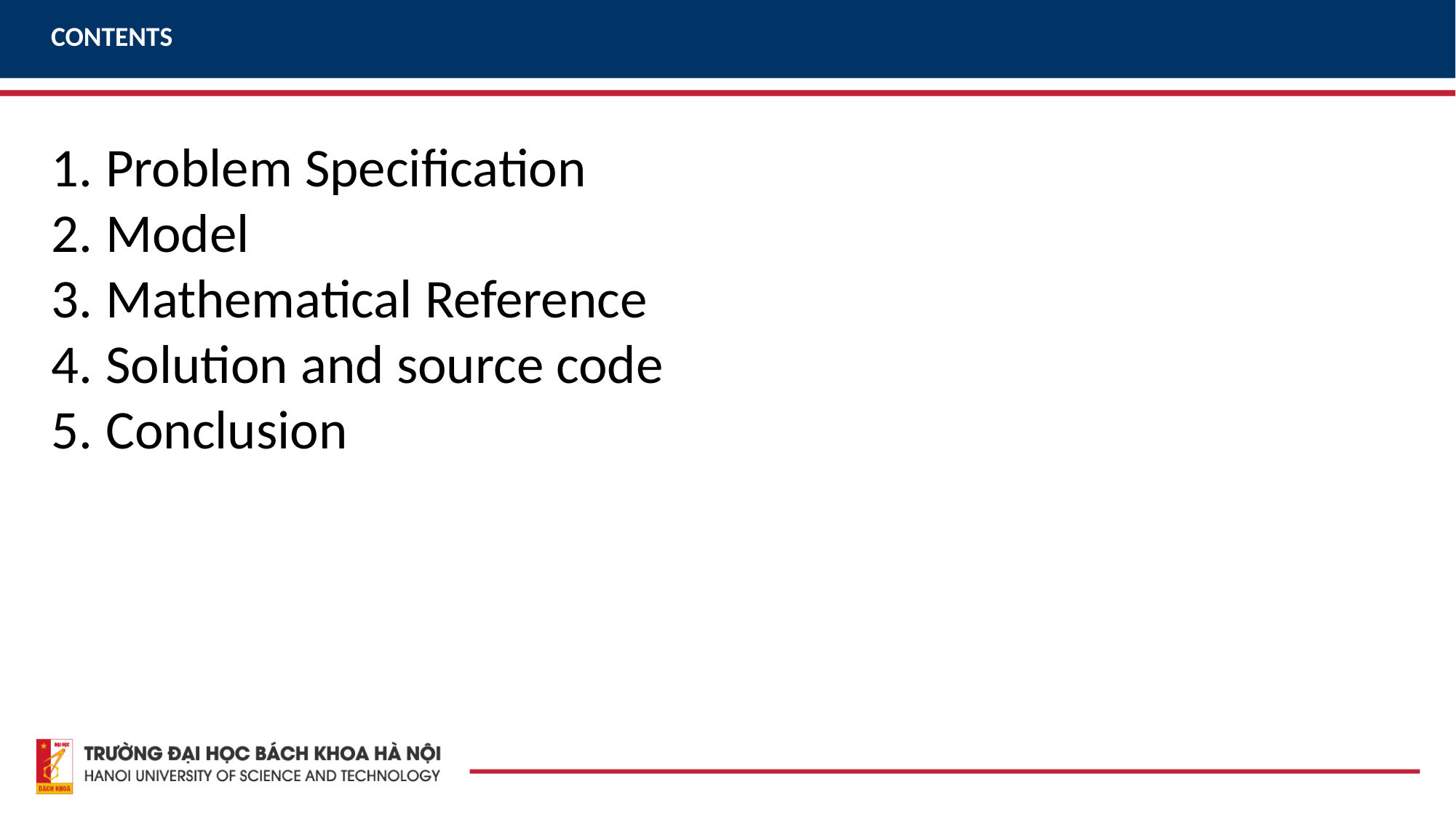

CONTENTS
Problem Specification
Model
Mathematical Reference
Solution and source code
Conclusion